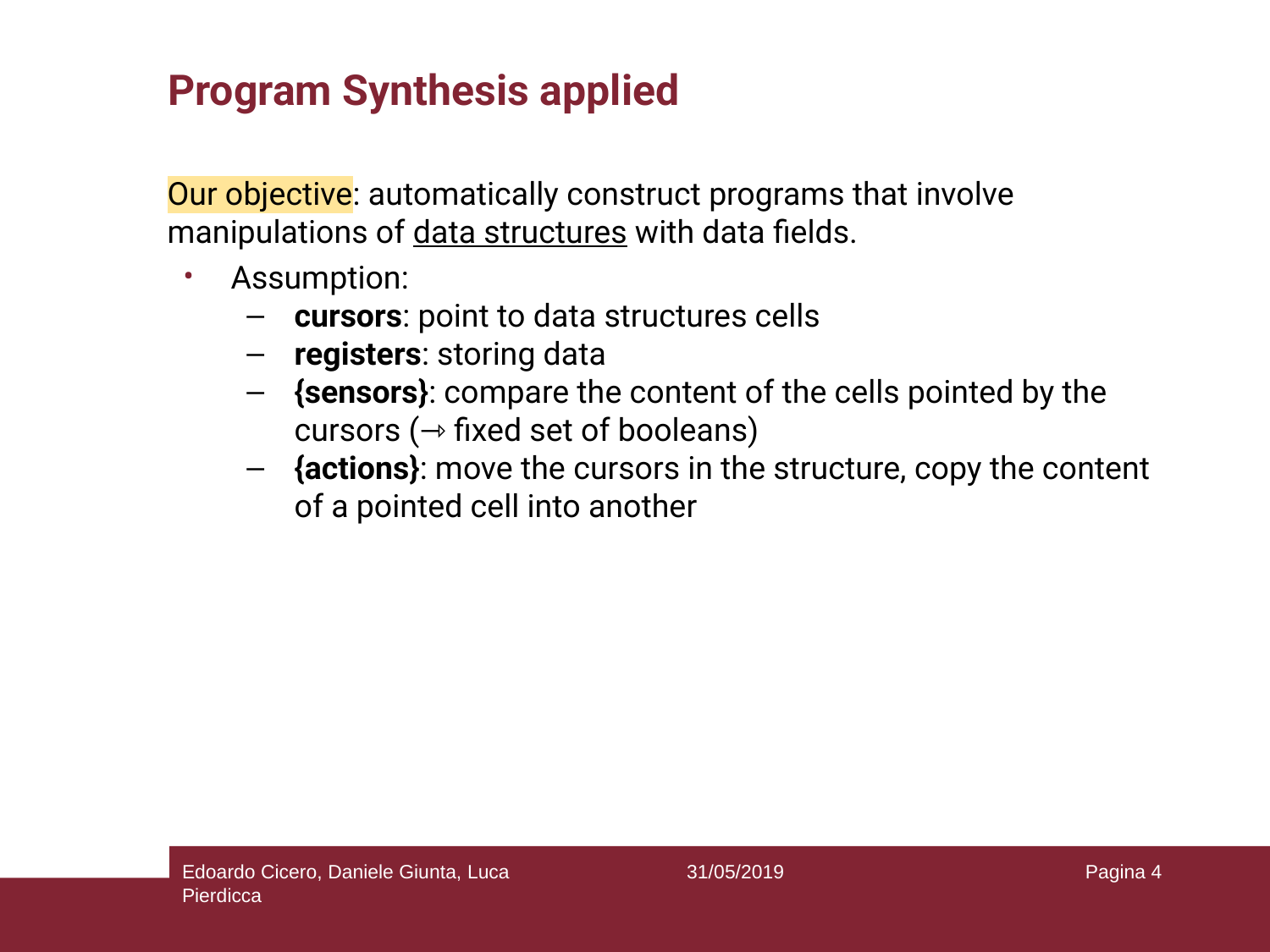

# Program Synthesis applied
Our objective: automatically construct programs that involve manipulations of data structures with data fields.
Assumption:
cursors: point to data structures cells
registers: storing data
{sensors}: compare the content of the cells pointed by the cursors (⇾ fixed set of booleans)
{actions}: move the cursors in the structure, copy the content of a pointed cell into another

Edoardo Cicero, Daniele Giunta, Luca Pierdicca

31/05/2019
Pagina 4